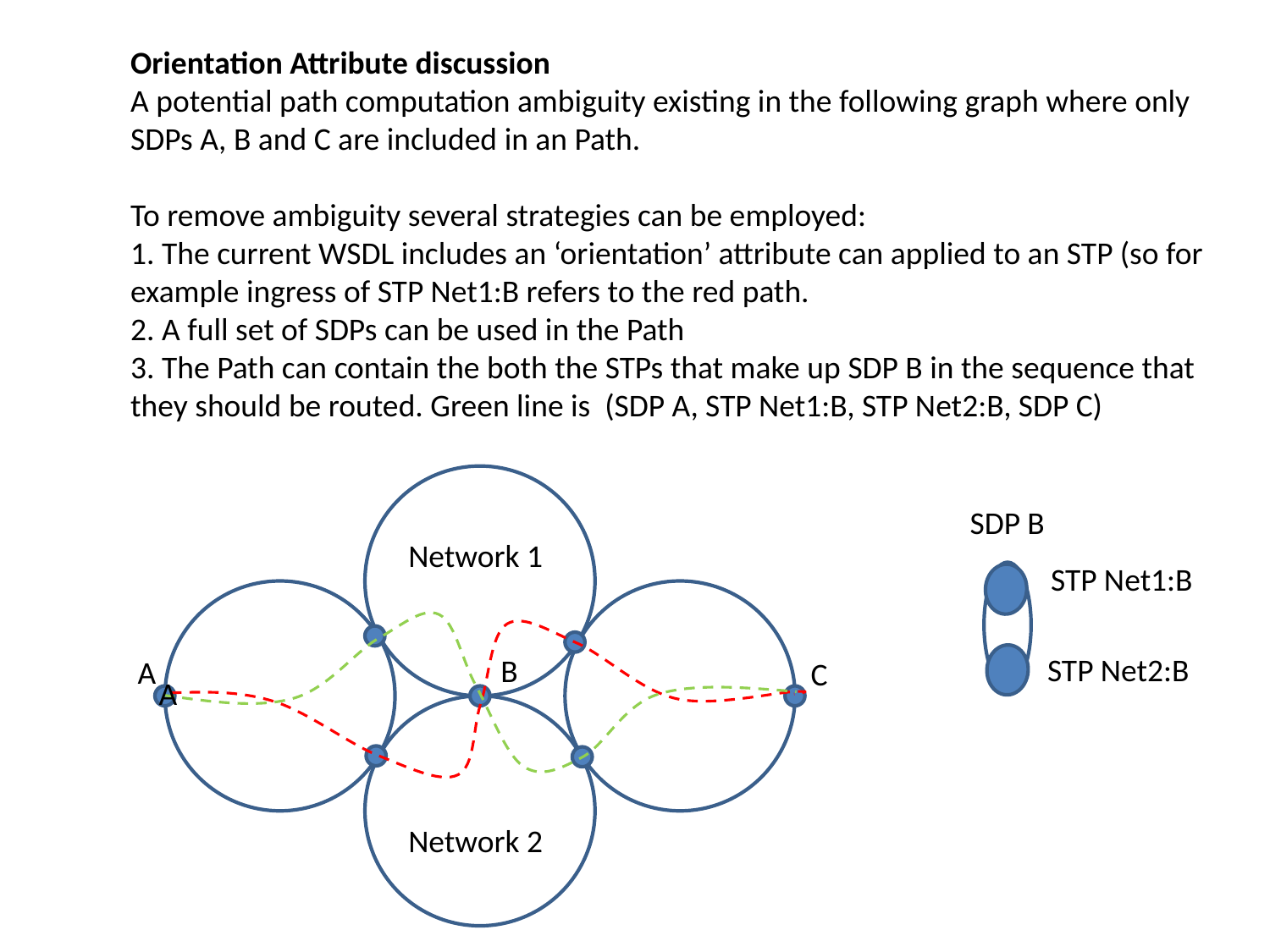

Orientation Attribute discussion
A potential path computation ambiguity existing in the following graph where only SDPs A, B and C are included in an Path.

To remove ambiguity several strategies can be employed:
1. The current WSDL includes an ‘orientation’ attribute can applied to an STP (so for example ingress of STP Net1:B refers to the red path.
2. A full set of SDPs can be used in the Path
3. The Path can contain the both the STPs that make up SDP B in the sequence that they should be routed. Green line is  (SDP A, STP Net1:B, STP Net2:B, SDP C)

SDP B
Network 1
STP Net1:B

STP Net2:B
B
A
C

A

Network 2